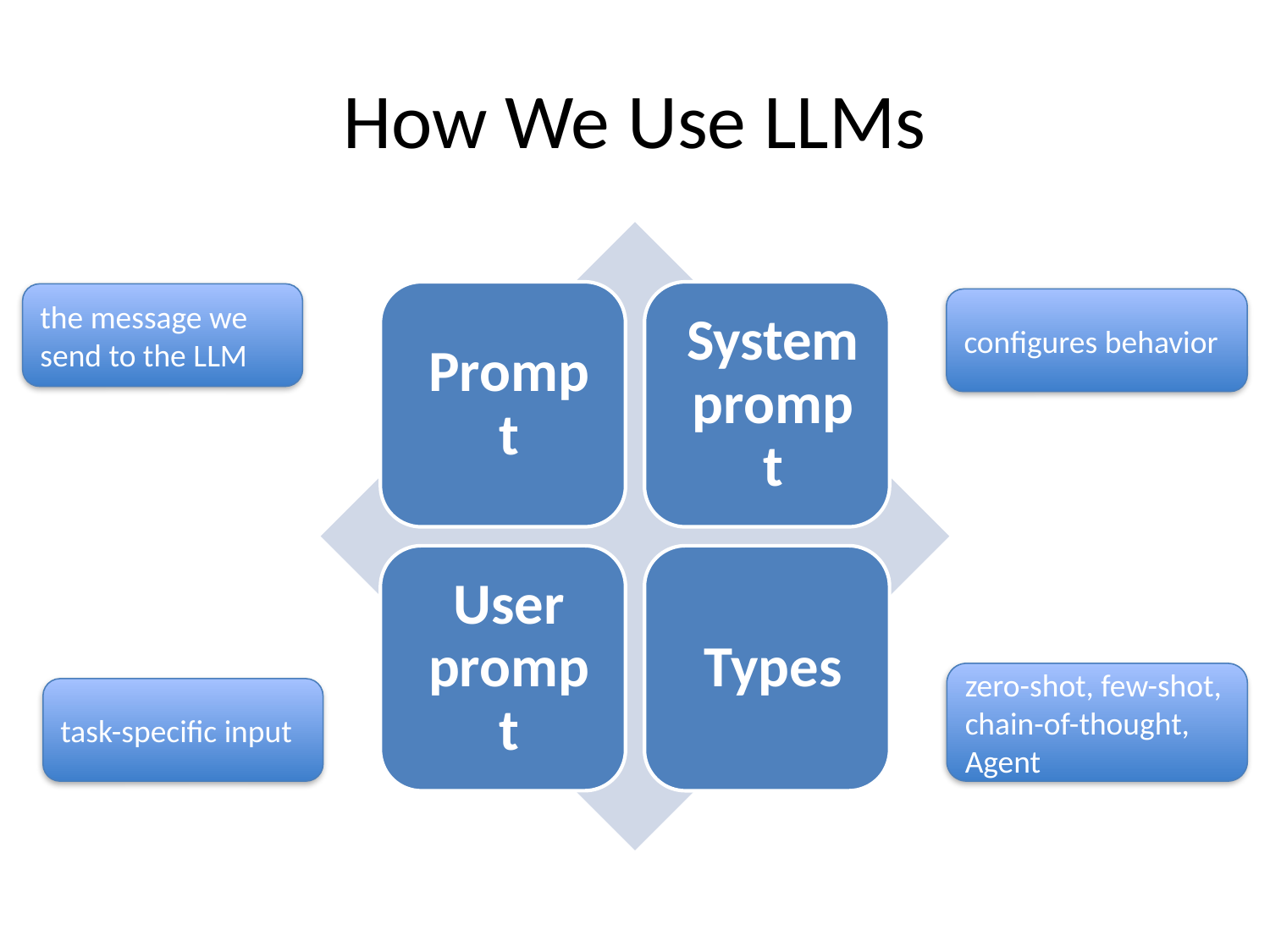

# How We Use LLMs
Prompt
System prompt
User prompt
Types
the message we send to the LLM
configures behavior
zero-shot, few-shot, chain-of-thought, Agent
task-specific input